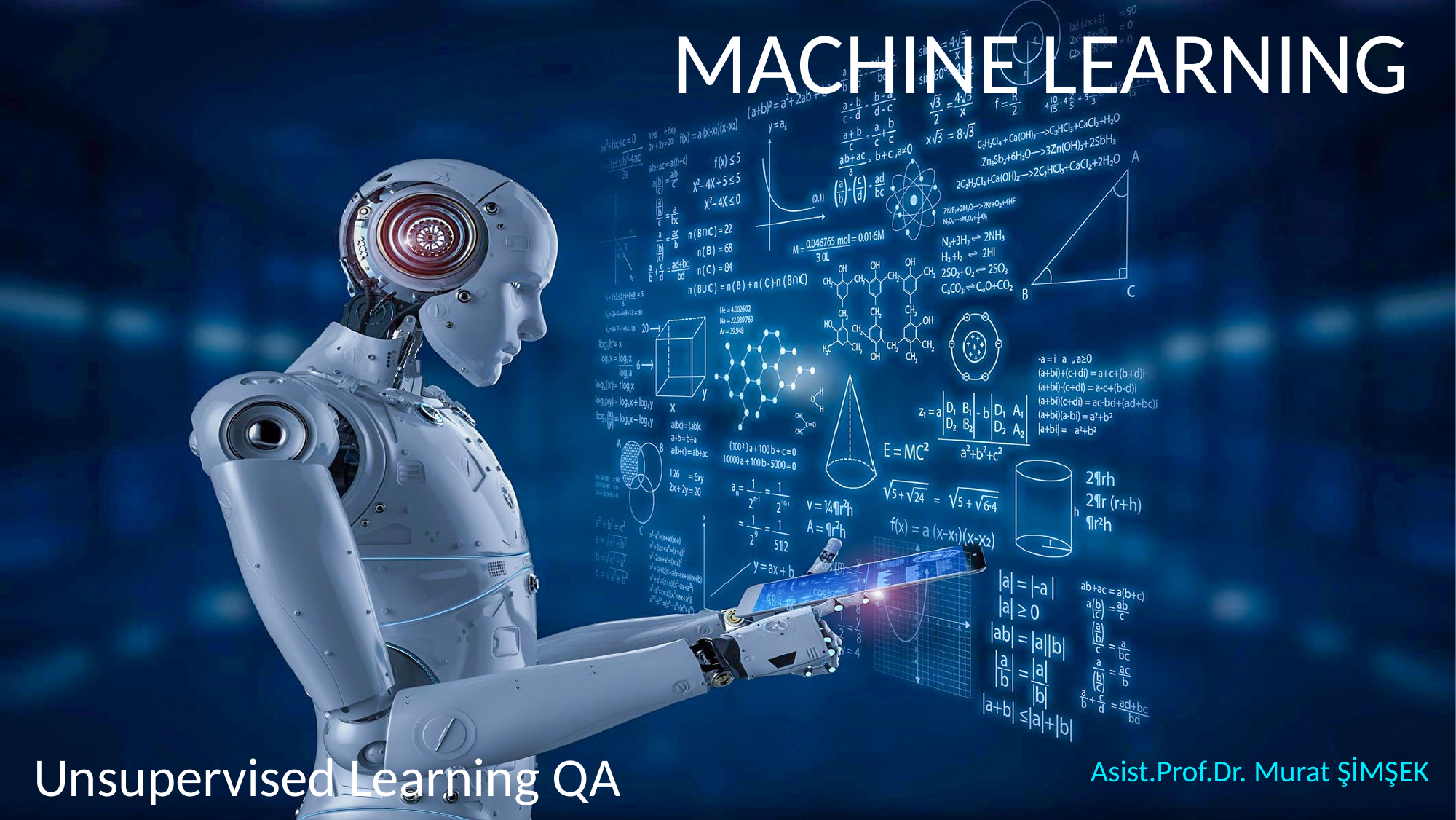

# MACHINE LEARNING
Unsupervised Learning QA
Asist.Prof.Dr. Murat ŞİMŞEK